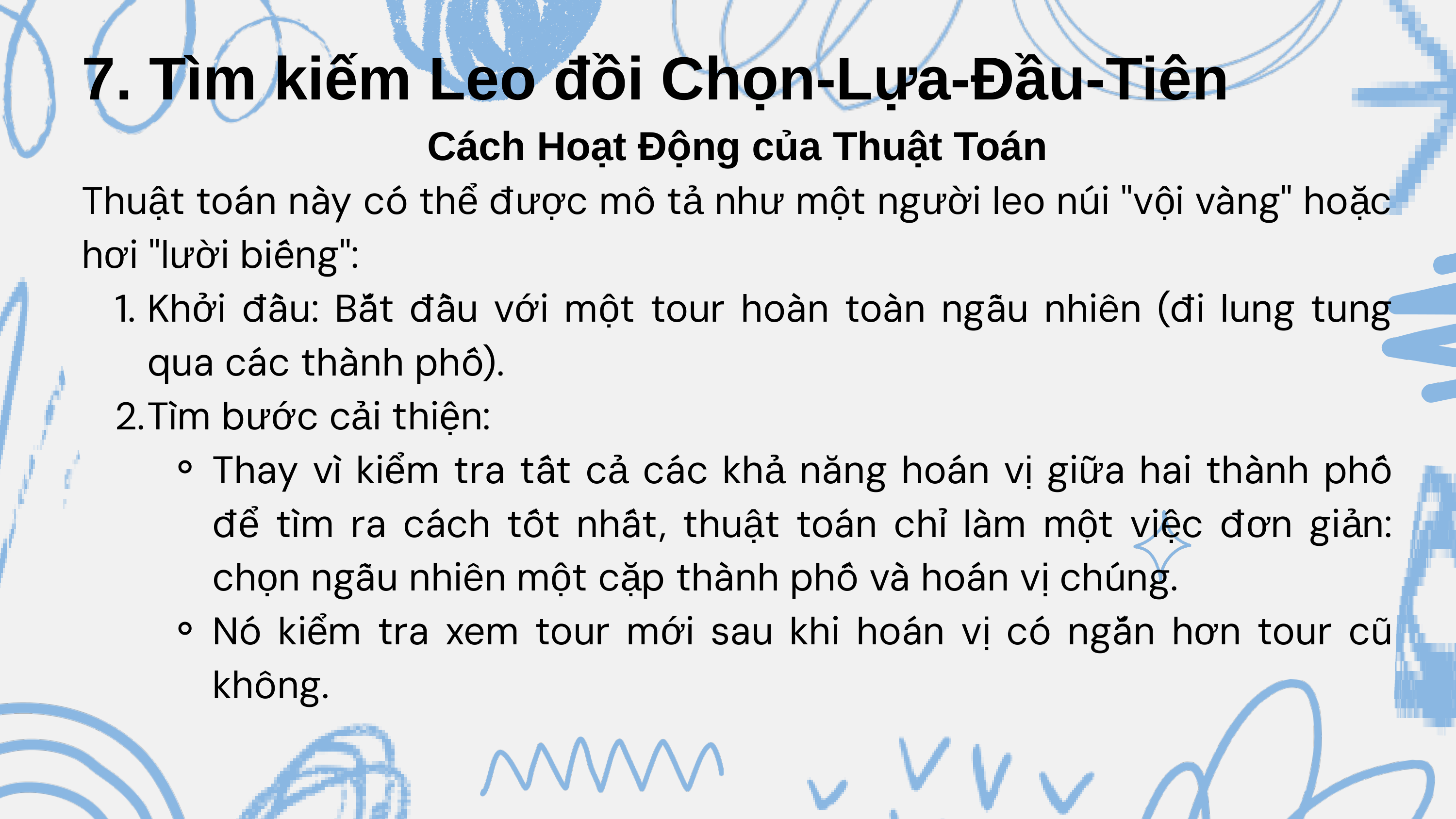

7. Tìm kiếm Leo đồi Chọn-Lựa-Đầu-Tiên
Cách Hoạt Động của Thuật Toán
Thuật toán này có thể được mô tả như một người leo núi "vội vàng" hoặc hơi "lười biếng":
Khởi đầu: Bắt đầu với một tour hoàn toàn ngẫu nhiên (đi lung tung qua các thành phố).
Tìm bước cải thiện:
Thay vì kiểm tra tất cả các khả năng hoán vị giữa hai thành phố để tìm ra cách tốt nhất, thuật toán chỉ làm một việc đơn giản: chọn ngẫu nhiên một cặp thành phố và hoán vị chúng.
Nó kiểm tra xem tour mới sau khi hoán vị có ngắn hơn tour cũ không.